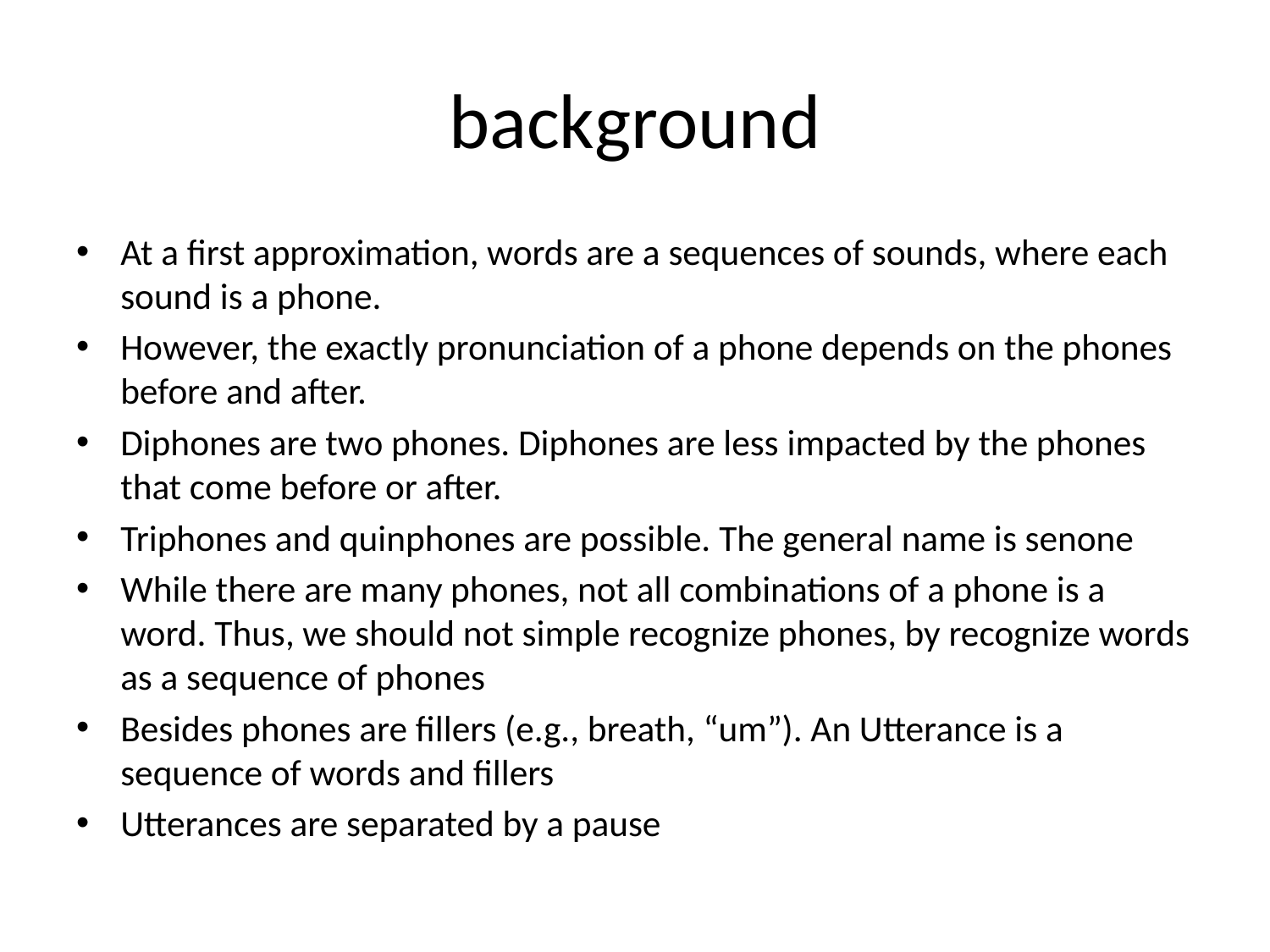

# background
At a first approximation, words are a sequences of sounds, where each sound is a phone.
However, the exactly pronunciation of a phone depends on the phones before and after.
Diphones are two phones. Diphones are less impacted by the phones that come before or after.
Triphones and quinphones are possible. The general name is senone
While there are many phones, not all combinations of a phone is a word. Thus, we should not simple recognize phones, by recognize words as a sequence of phones
Besides phones are fillers (e.g., breath, “um”). An Utterance is a sequence of words and fillers
Utterances are separated by a pause